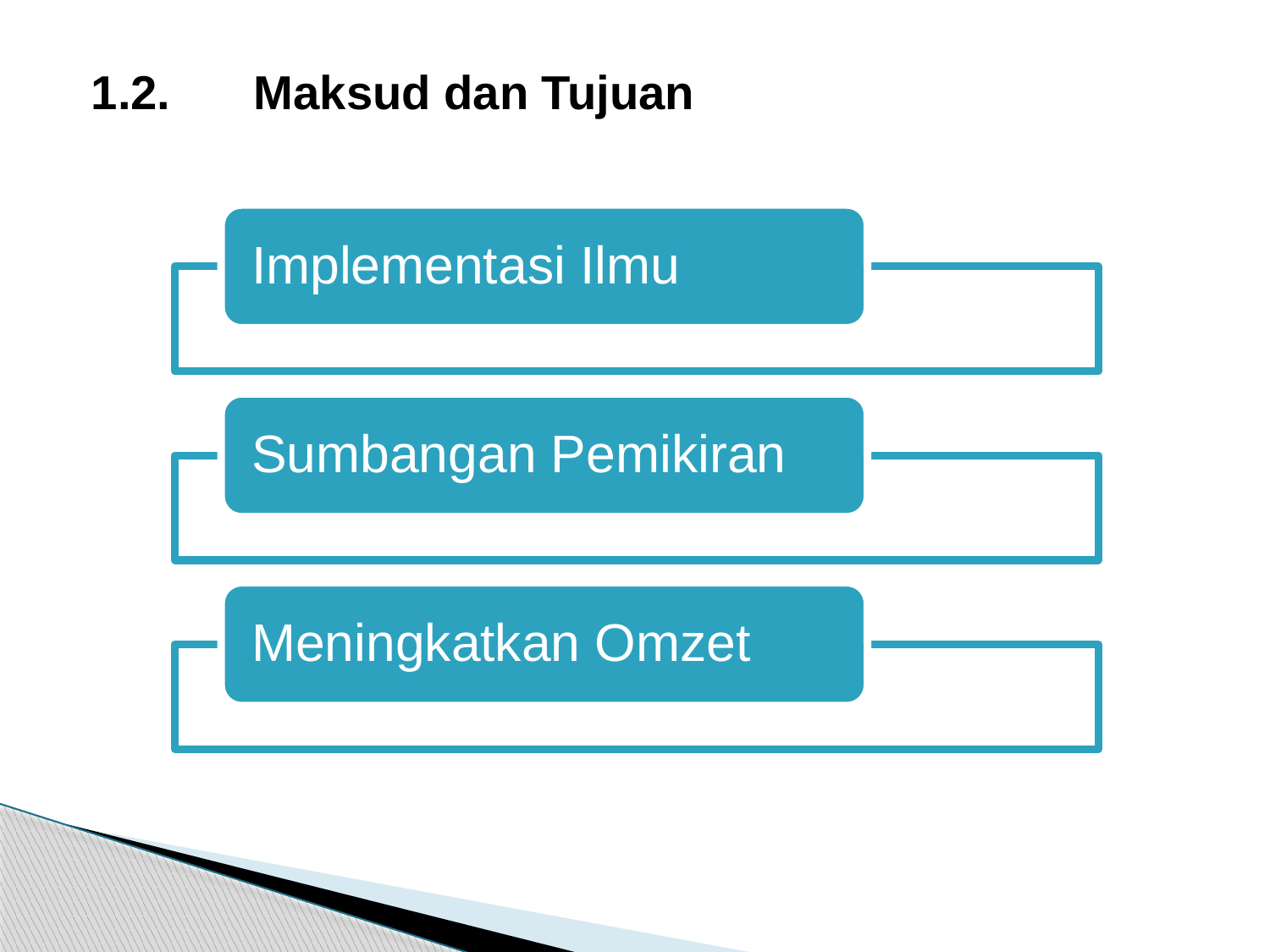

1.2.	Maksud dan Tujuan

Implementasi Ilmu
Sumbangan Pemikiran
Meningkatkan Omzet